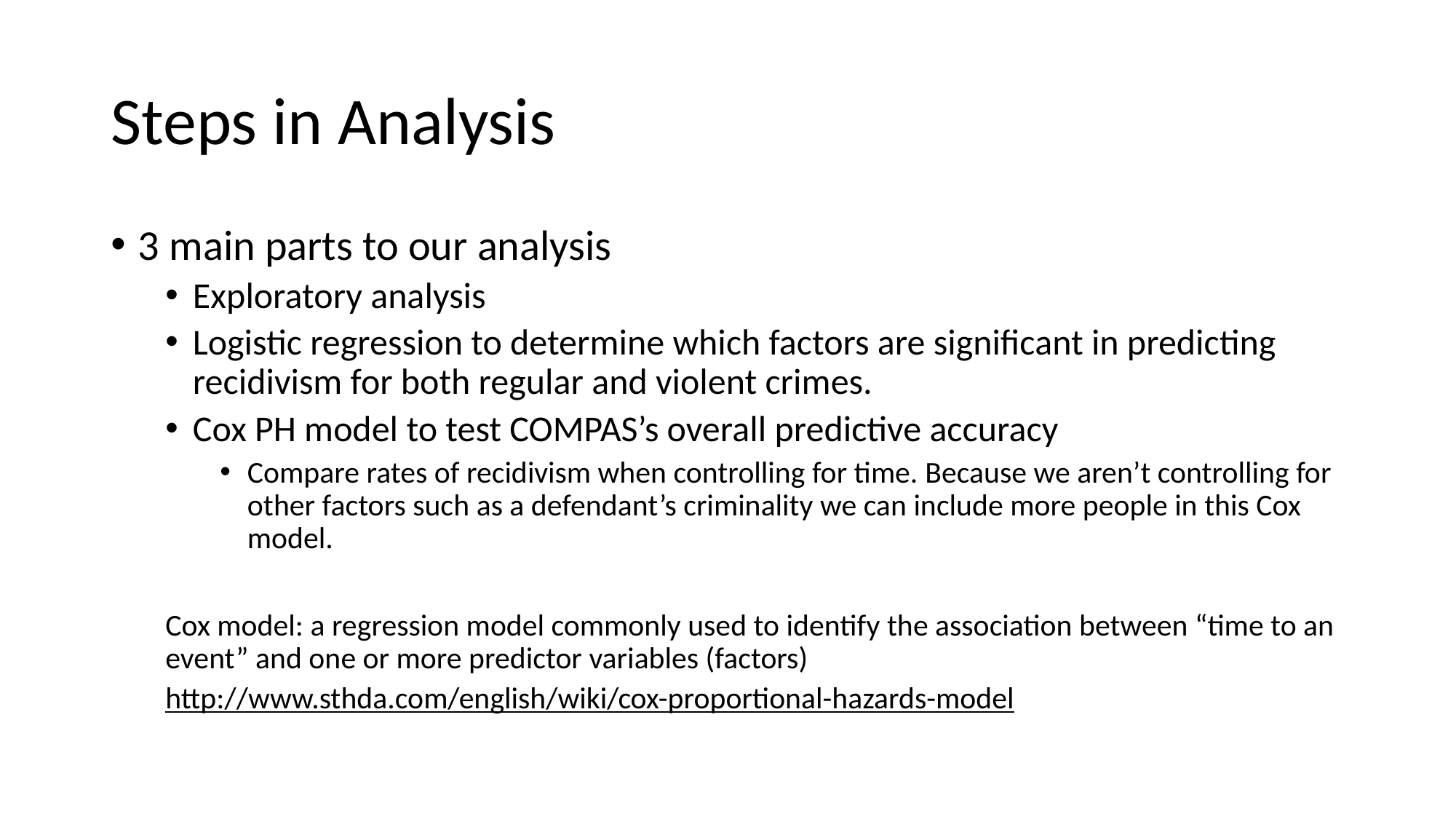

# Steps in Analysis
3 main parts to our analysis
Exploratory analysis
Logistic regression to determine which factors are significant in predicting recidivism for both regular and violent crimes.
Cox PH model to test COMPAS’s overall predictive accuracy
Compare rates of recidivism when controlling for time. Because we aren’t controlling for other factors such as a defendant’s criminality we can include more people in this Cox model.

Cox model: a regression model commonly used to identify the association between “time to an event” and one or more predictor variables (factors)
http://www.sthda.com/english/wiki/cox-proportional-hazards-model